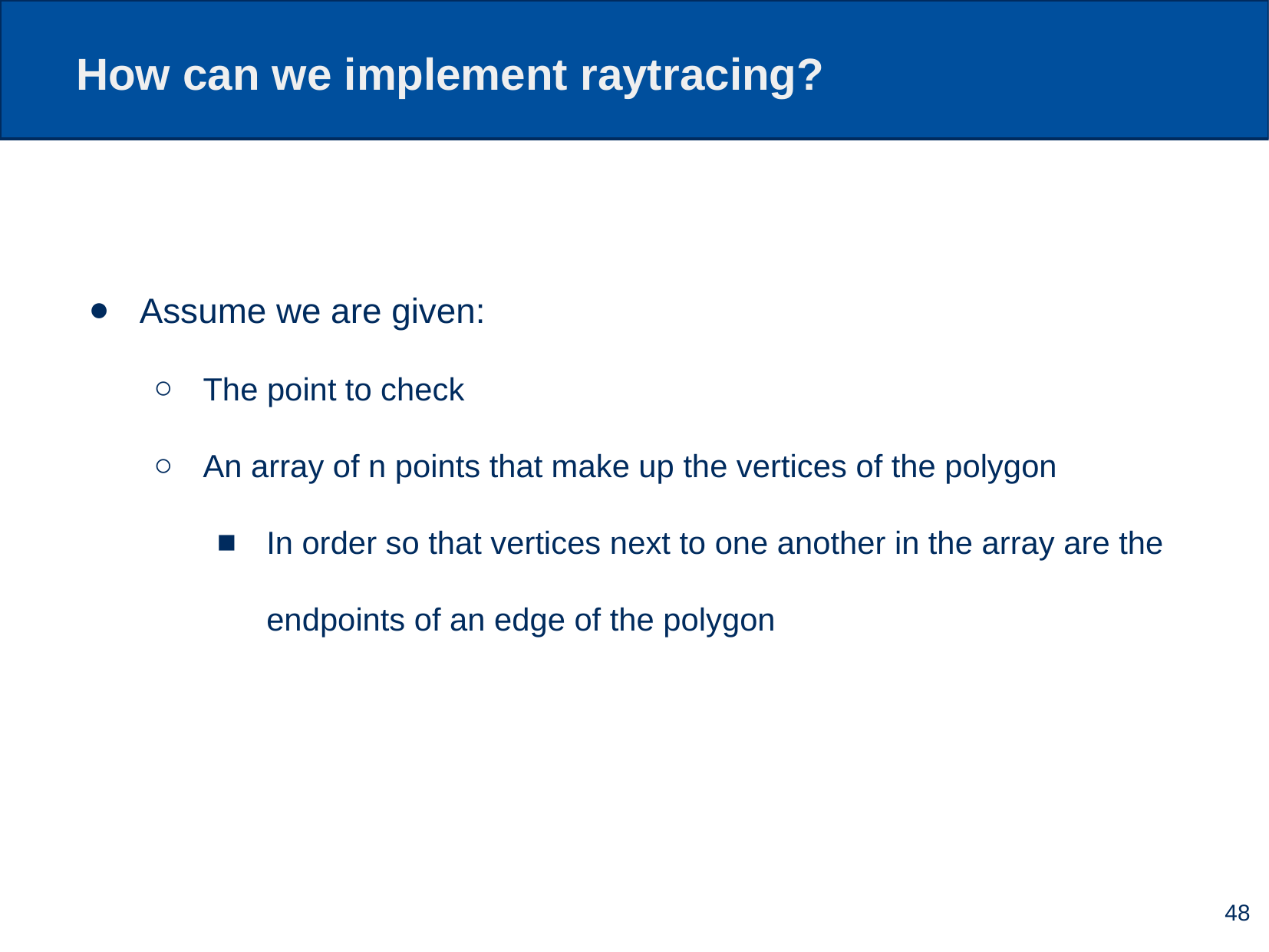

# How can we implement raytracing?
Assume we are given:
The point to check
An array of n points that make up the vertices of the polygon
In order so that vertices next to one another in the array are the endpoints of an edge of the polygon
48